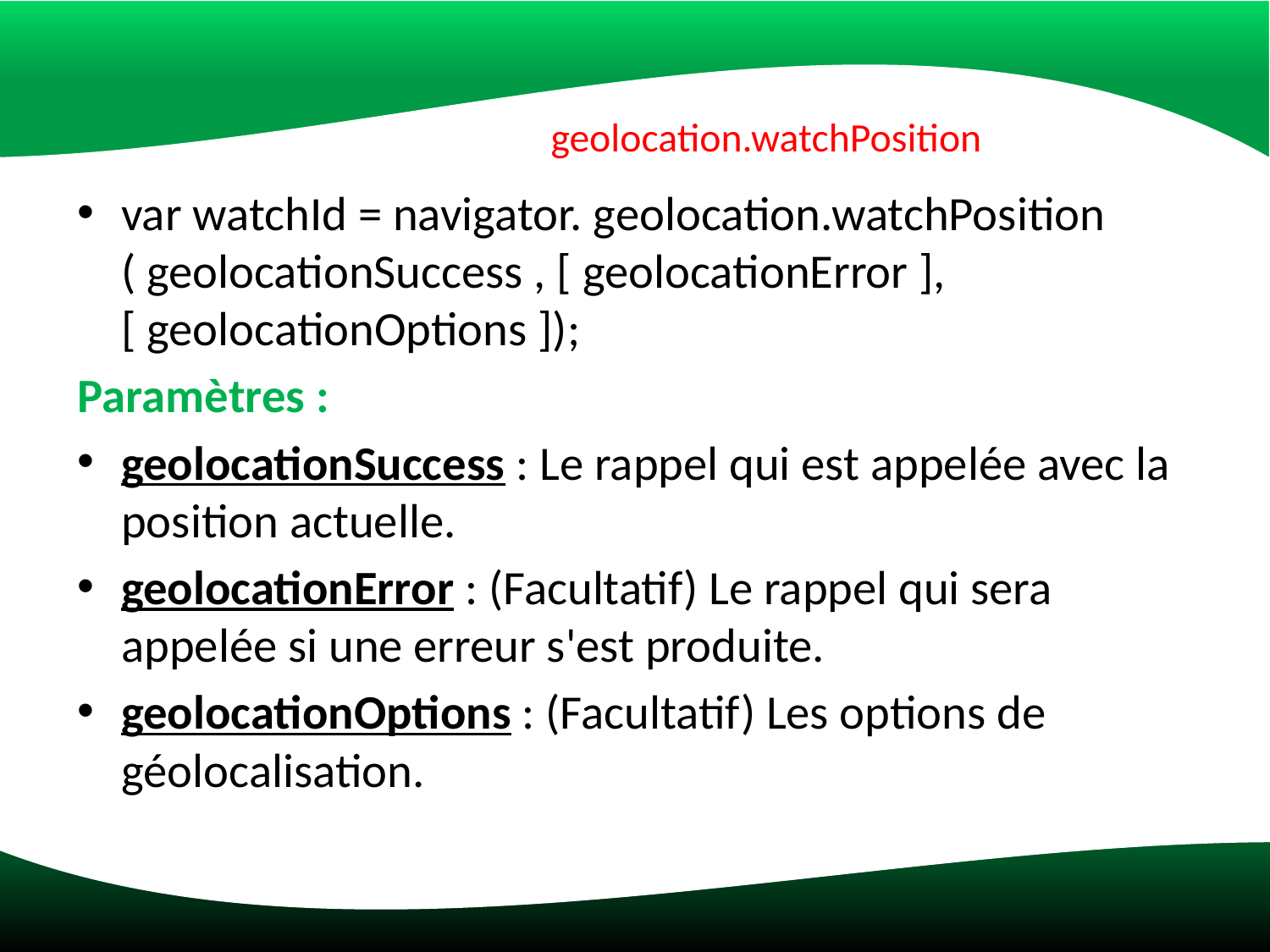

# geolocation.watchPosition
var watchId = navigator. geolocation.watchPosition ( geolocationSuccess , [ geolocationError ], [ geolocationOptions ]);
Paramètres :
geolocationSuccess : Le rappel qui est appelée avec la position actuelle.
geolocationError : (Facultatif) Le rappel qui sera appelée si une erreur s'est produite.
geolocationOptions : (Facultatif) Les options de géolocalisation.